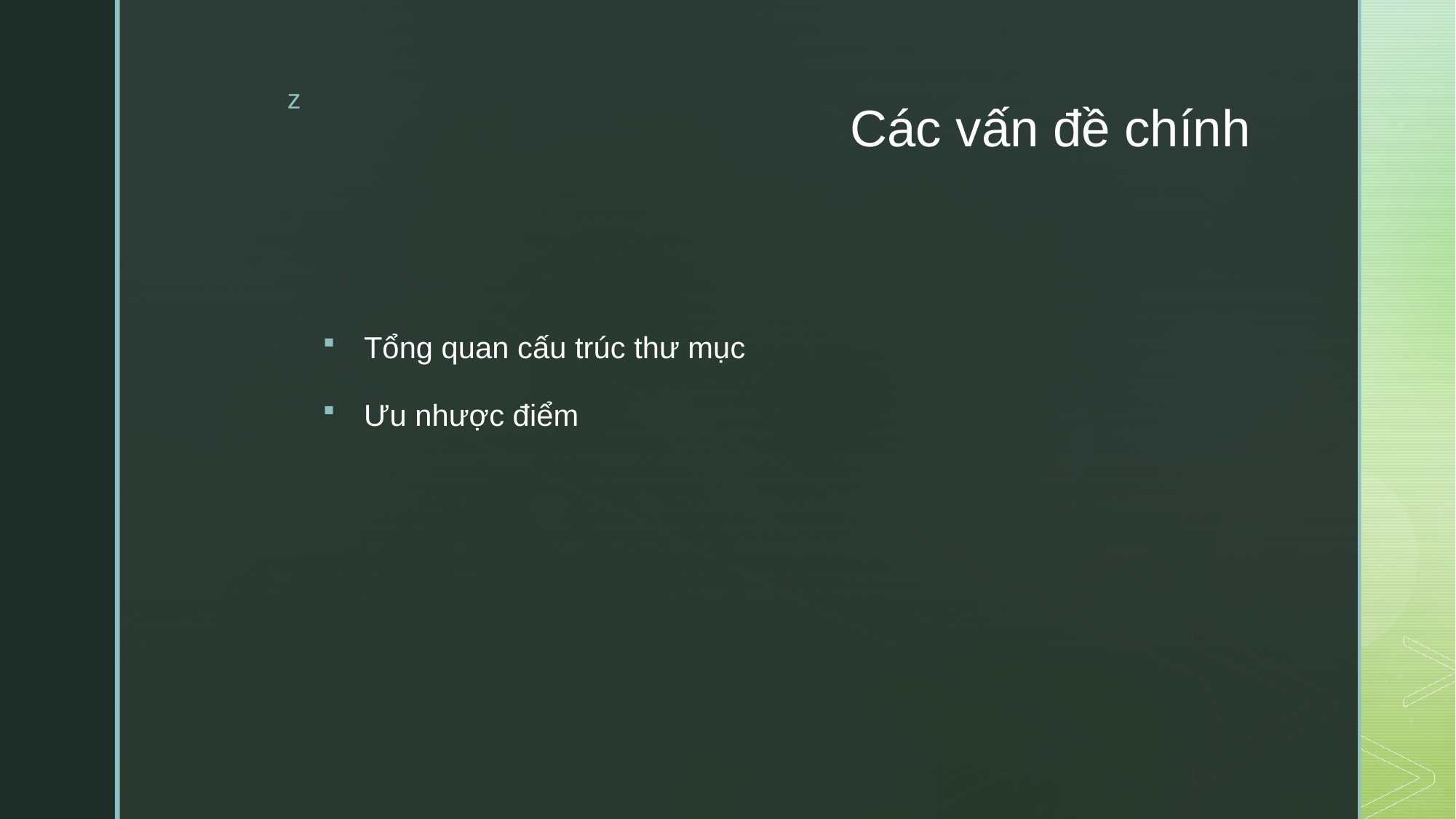

# Các vấn đề chính
Tổng quan cấu trúc thư mục
Ưu nhược điểm